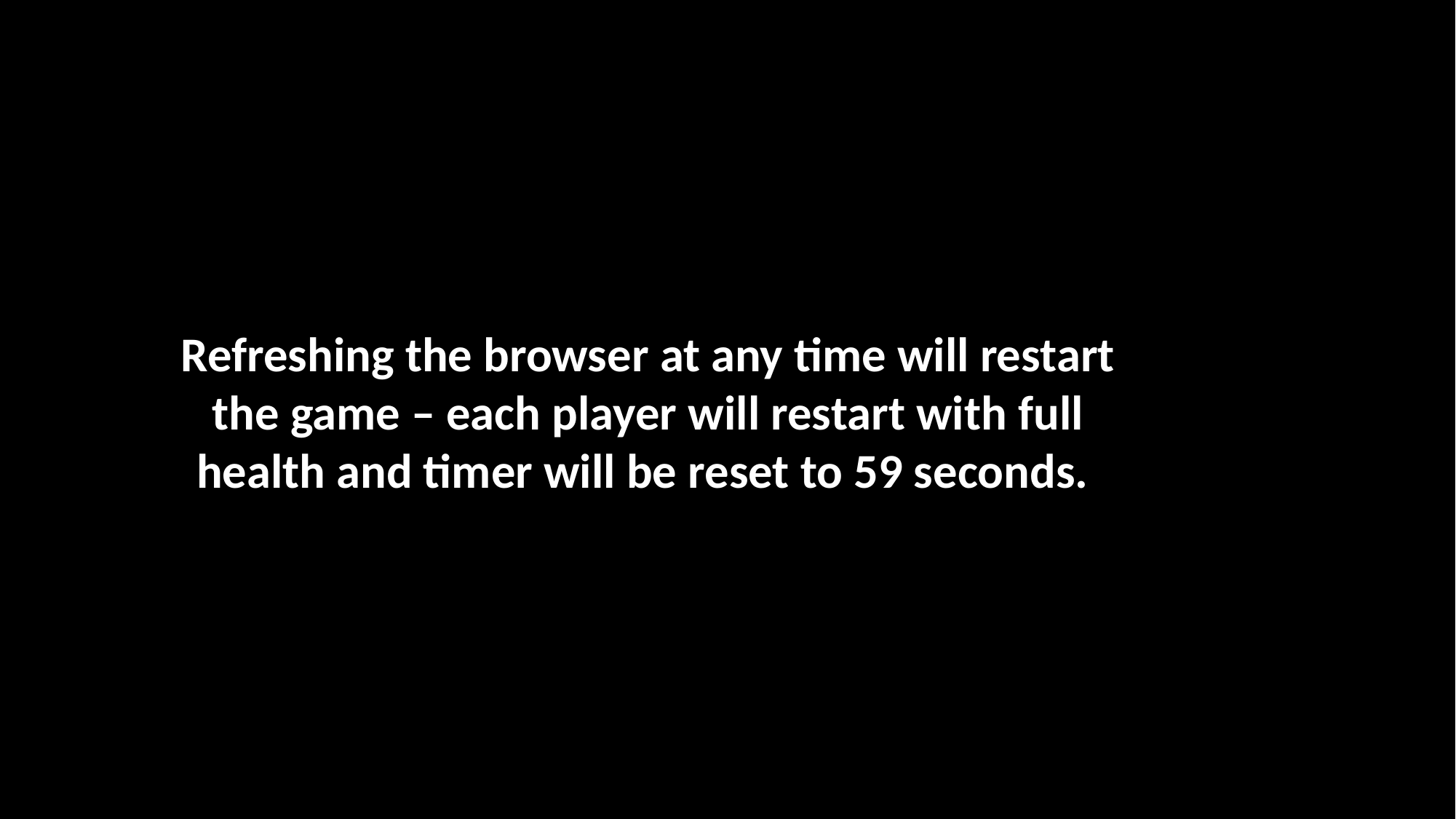

Refreshing the browser at any time will restart the game – each player will restart with full health and timer will be reset to 59 seconds.